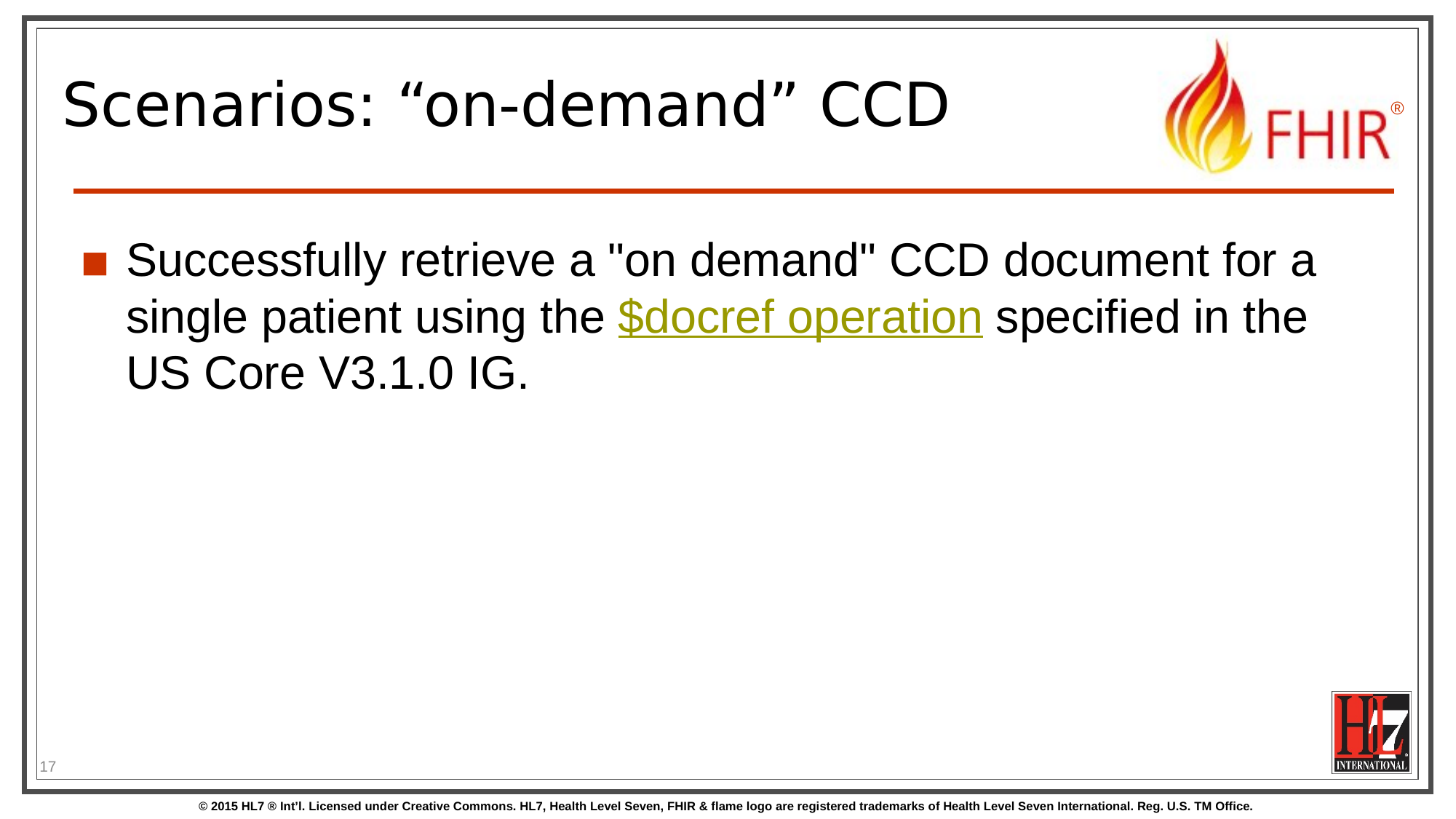

# Scenarios: “on-demand” CCD
Successfully retrieve a "on demand" CCD document for a single patient using the $docref operation specified in the US Core V3.1.0 IG.

17